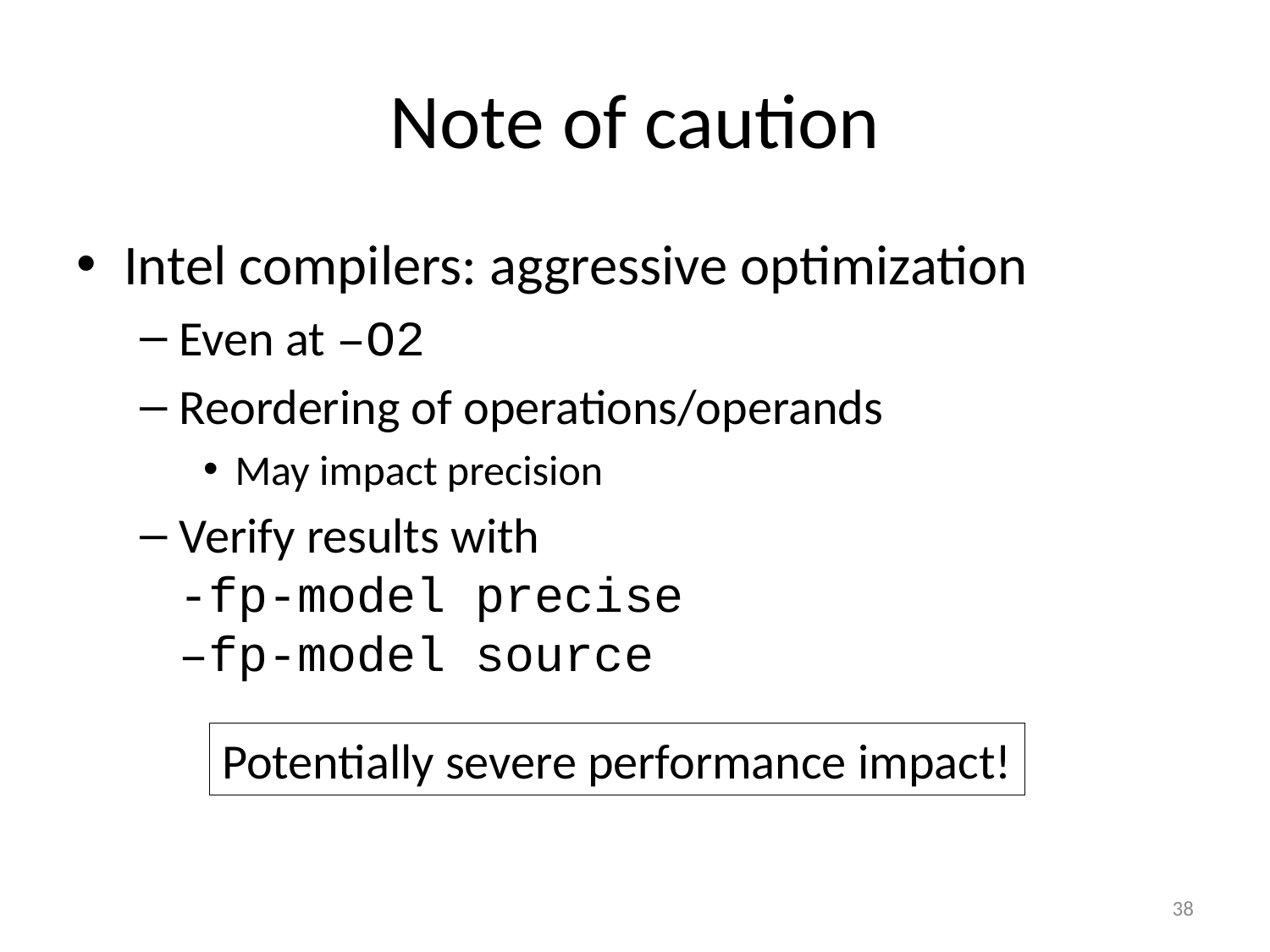

# Note of caution
Intel compilers: aggressive optimization
Even at –O2
Reordering of operations/operands
May impact precision
Verify results with
-fp-model precise
–fp-model source
Potentially severe performance impact!
38